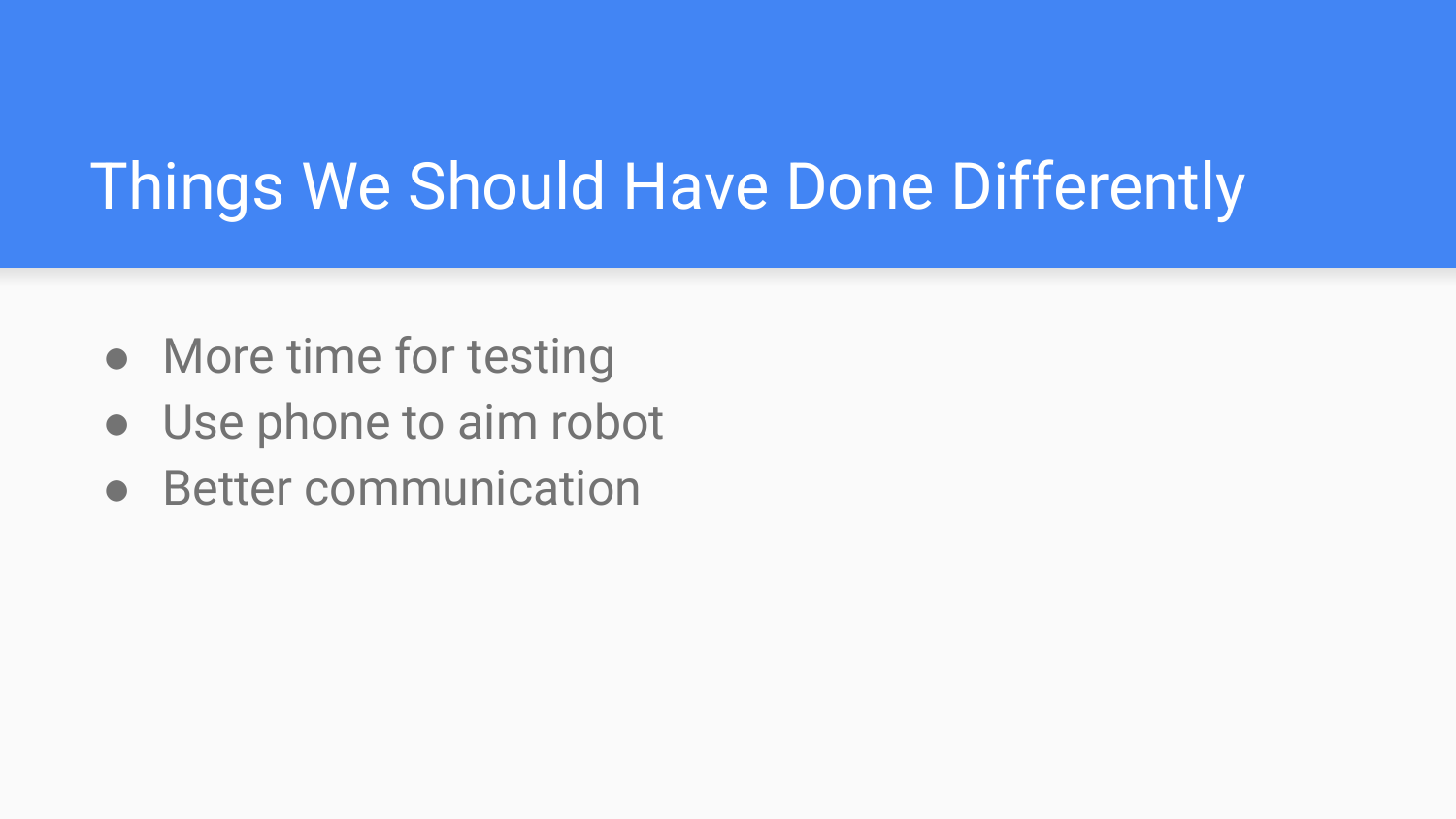

# Things We Should Have Done Differently
More time for testing
Use phone to aim robot
Better communication